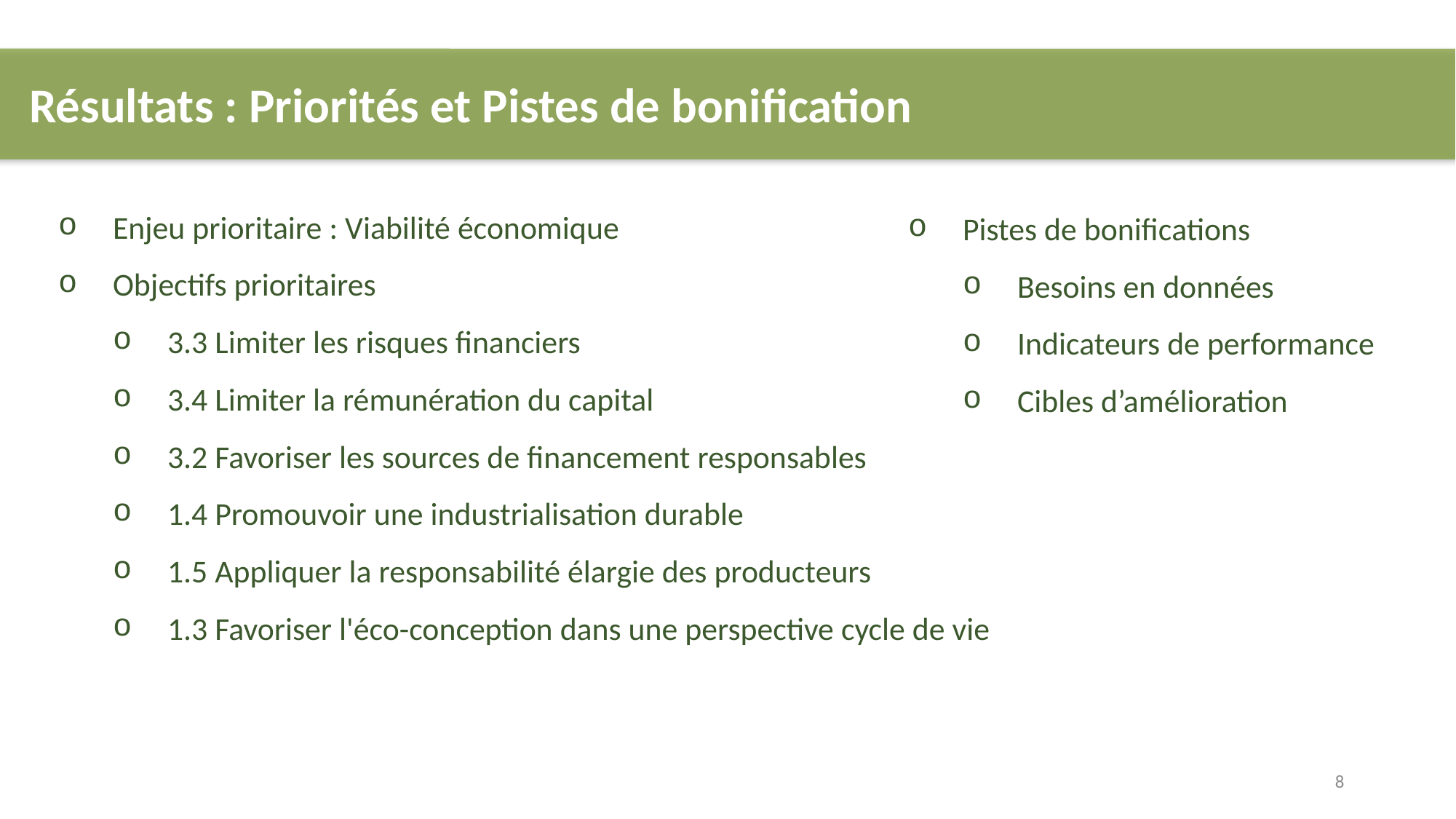

Résultats : Priorités et Pistes de bonification
Enjeu prioritaire : Viabilité économique
Objectifs prioritaires
3.3 Limiter les risques financiers
3.4 Limiter la rémunération du capital
3.2 Favoriser les sources de financement responsables
1.4 Promouvoir une industrialisation durable
1.5 Appliquer la responsabilité élargie des producteurs
1.3 Favoriser l'éco-conception dans une perspective cycle de vie
Pistes de bonifications
Besoins en données
Indicateurs de performance
Cibles d’amélioration
8